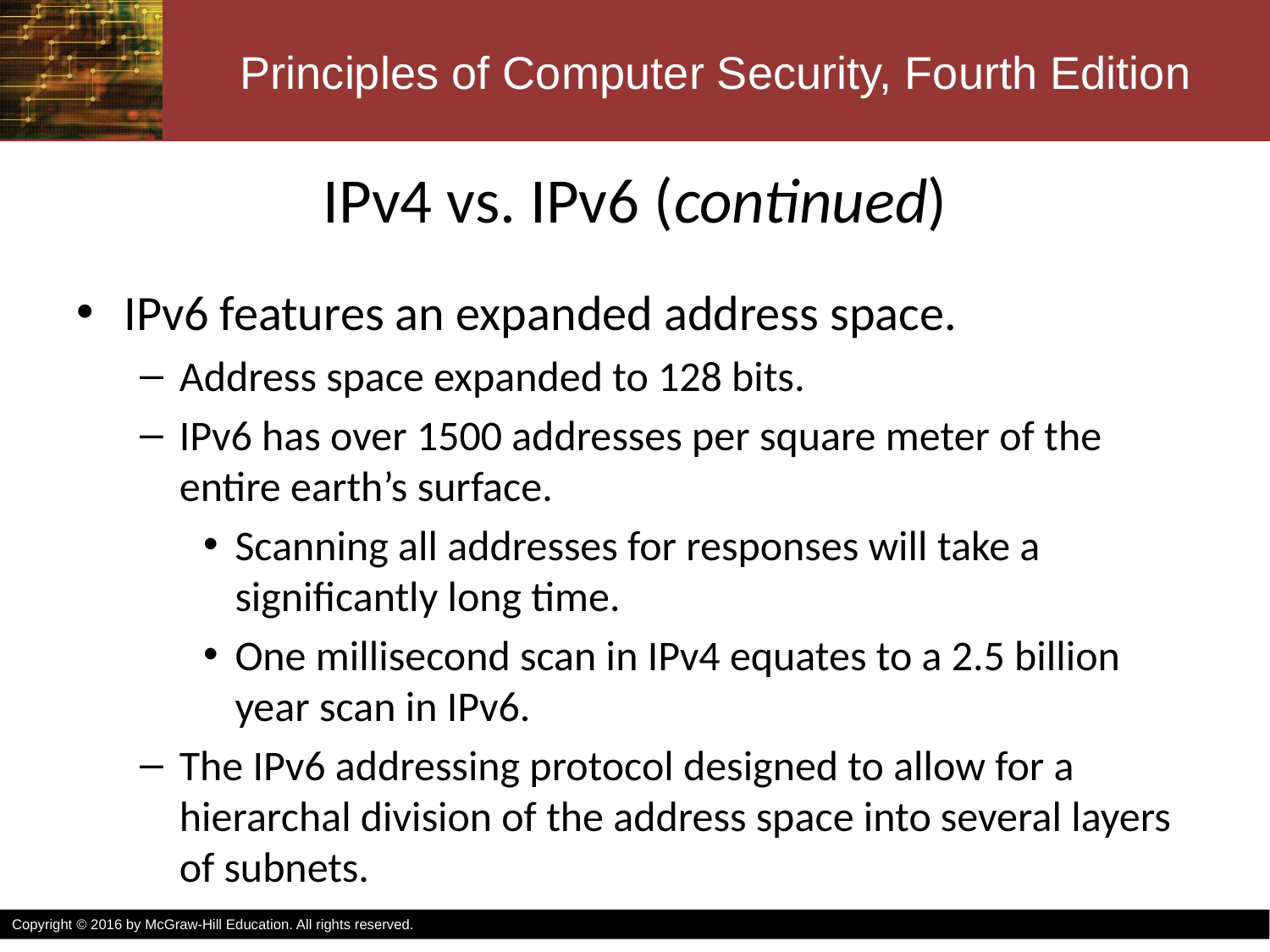

# IPv4 vs. IPv6 (continued)
IPv6 features an expanded address space.
Address space expanded to 128 bits.
IPv6 has over 1500 addresses per square meter of the entire earth’s surface.
Scanning all addresses for responses will take a significantly long time.
One millisecond scan in IPv4 equates to a 2.5 billion year scan in IPv6.
The IPv6 addressing protocol designed to allow for a hierarchal division of the address space into several layers of subnets.